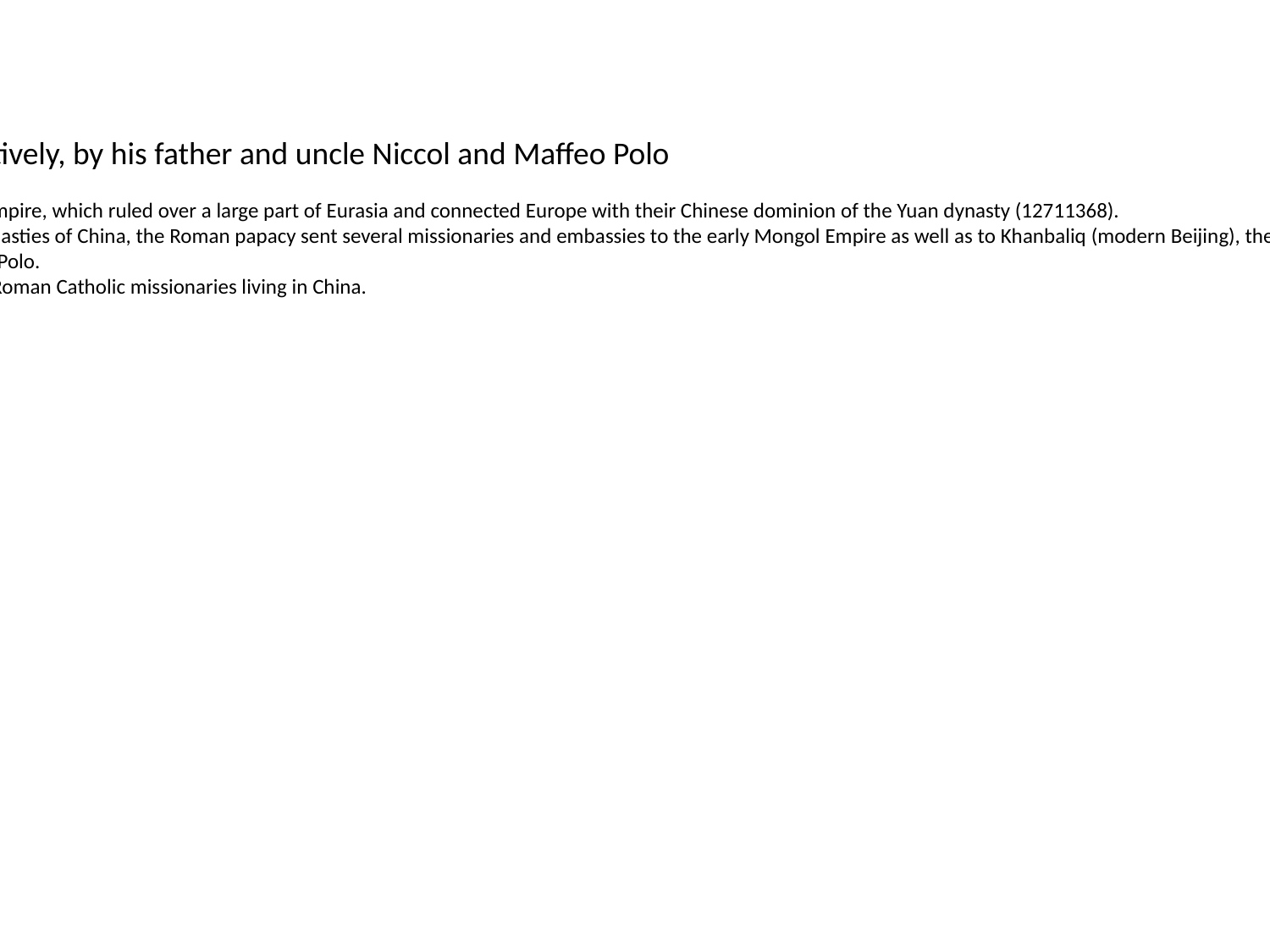

The most famous European visitor to China during this period was Marco Polo, preceded, respectively, by his father and uncle Niccol and Maffeo Polo
Given textual and archaeological evidence, it is thought that thousands of Europeans lived in Imperial China during the period of Mongol rule.
This occurred primarily during the second half of the 13th century and the first half of the 14th century, coinciding with the rule of the Mongol Empire, which ruled over a large part of Eurasia and connected Europe with their Chinese dominion of the Yuan dynasty (12711368).
Whereas the Byzantine Empire centered in Greece and Anatolia maintained rare incidences of correspondence with the Tang, Song and Ming dynasties of China, the Roman papacy sent several missionaries and embassies to the early Mongol Empire as well as to Khanbaliq (modern Beijing), the capital of the Mongol-led Yuan Dynasty.
The most famous European visitor to China during this period was Marco Polo, preceded, respectively, by his father and uncle Niccol and Maffeo Polo.
The establishment of the Ming dynasty in 1368 and reestablishment of native Han Chinese rule led to the cessation of European merchants and Roman Catholic missionaries living in China.